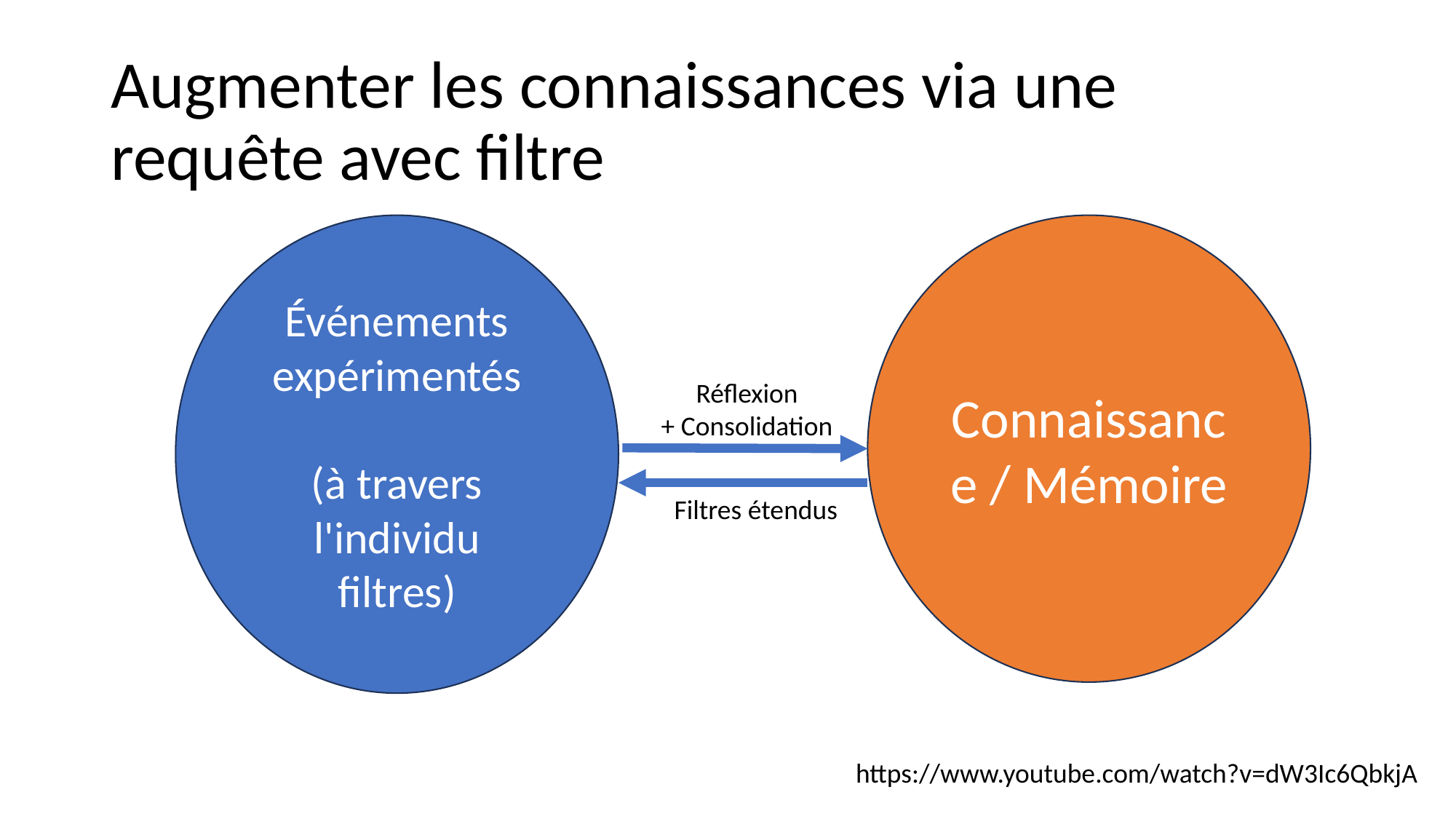

# Augmenter les connaissances via une requête avec filtre
Événements expérimentés

(à travers l'individu
filtres)
Connaissance / Mémoire
Réflexion
+ Consolidation
Filtres étendus
https://www.youtube.com/watch?v=dW3Ic6QbkjA